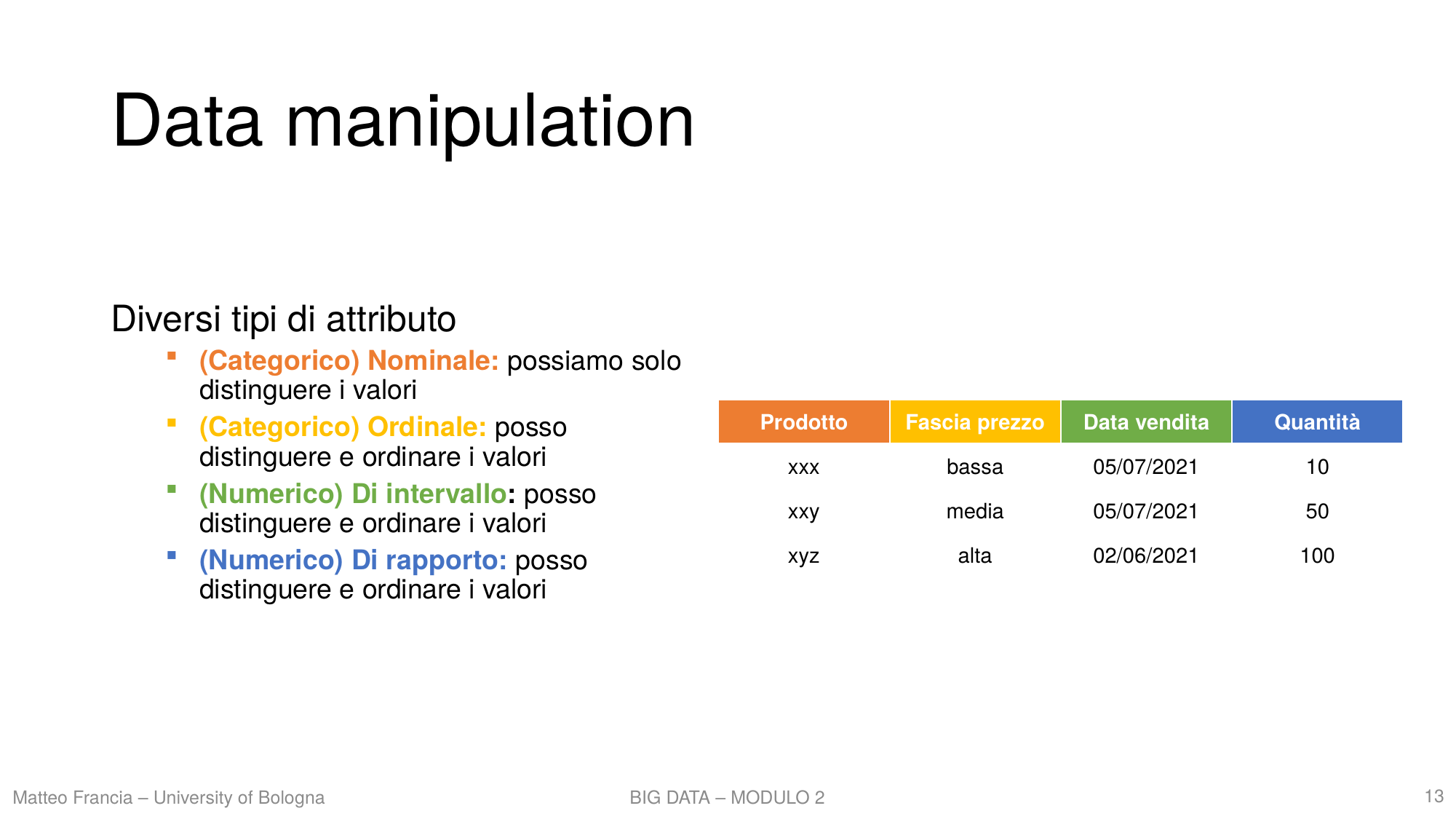

# Data manipulation
Diversi tipi di attributo
(Categorico) Nominale: possiamo solo distinguere i valori
(Categorico) Ordinale: posso distinguere e ordinare i valori
(Numerico) Di intervallo: posso distinguere e ordinare i valori
(Numerico) Di rapporto: posso distinguere e ordinare i valori

| Prodotto | Fascia prezzo | Data vendita | Quantità |
| --- | --- | --- | --- |
| xxx | bassa | 05/07/2021 | 10 |
| xxy | media | 05/07/2021 | 50 |
| xyz | alta | 02/06/2021 | 100 |
13
Matteo Francia – University of Bologna